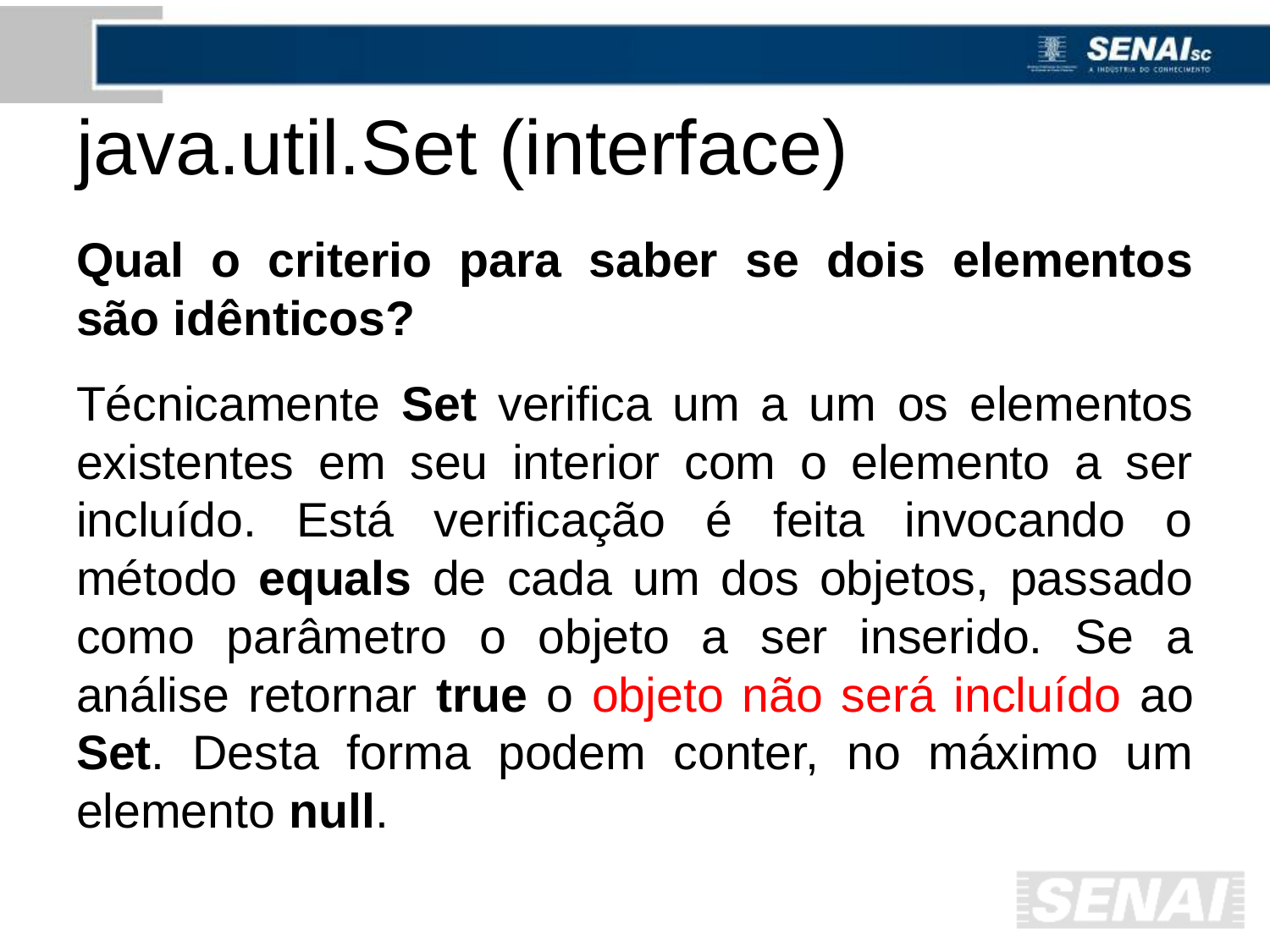

# java.util.Set (interface)
Qual o criterio para saber se dois elementos são idênticos?
Técnicamente Set verifica um a um os elementos existentes em seu interior com o elemento a ser incluído. Está verificação é feita invocando o método equals de cada um dos objetos, passado como parâmetro o objeto a ser inserido. Se a análise retornar true o objeto não será incluído ao Set. Desta forma podem conter, no máximo um elemento null.